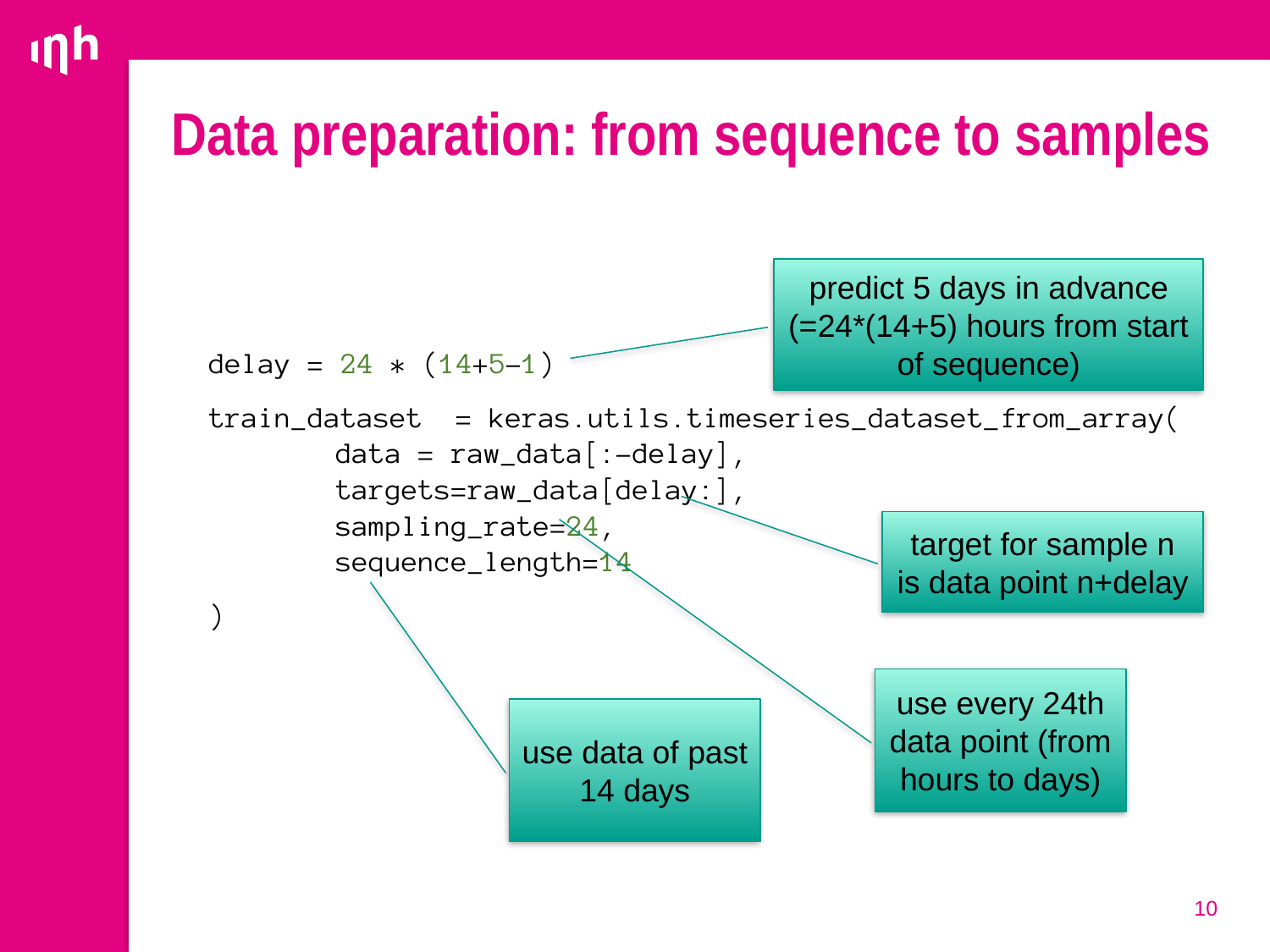

# Data preparation: from sequence to samples
predict 5 days in advance (=24*(14+5) hours from start of sequence)

delay = 24 * (14+5-1)
train_dataset  = keras.utils.timeseries_dataset_from_array(
	data = raw_data[:-delay],
	targets=raw_data[delay:],
	sampling_rate=24,
	sequence_length=14
)
target for sample n is data point n+delay
use every 24th data point (from hours to days)
use data of past 14 days
10